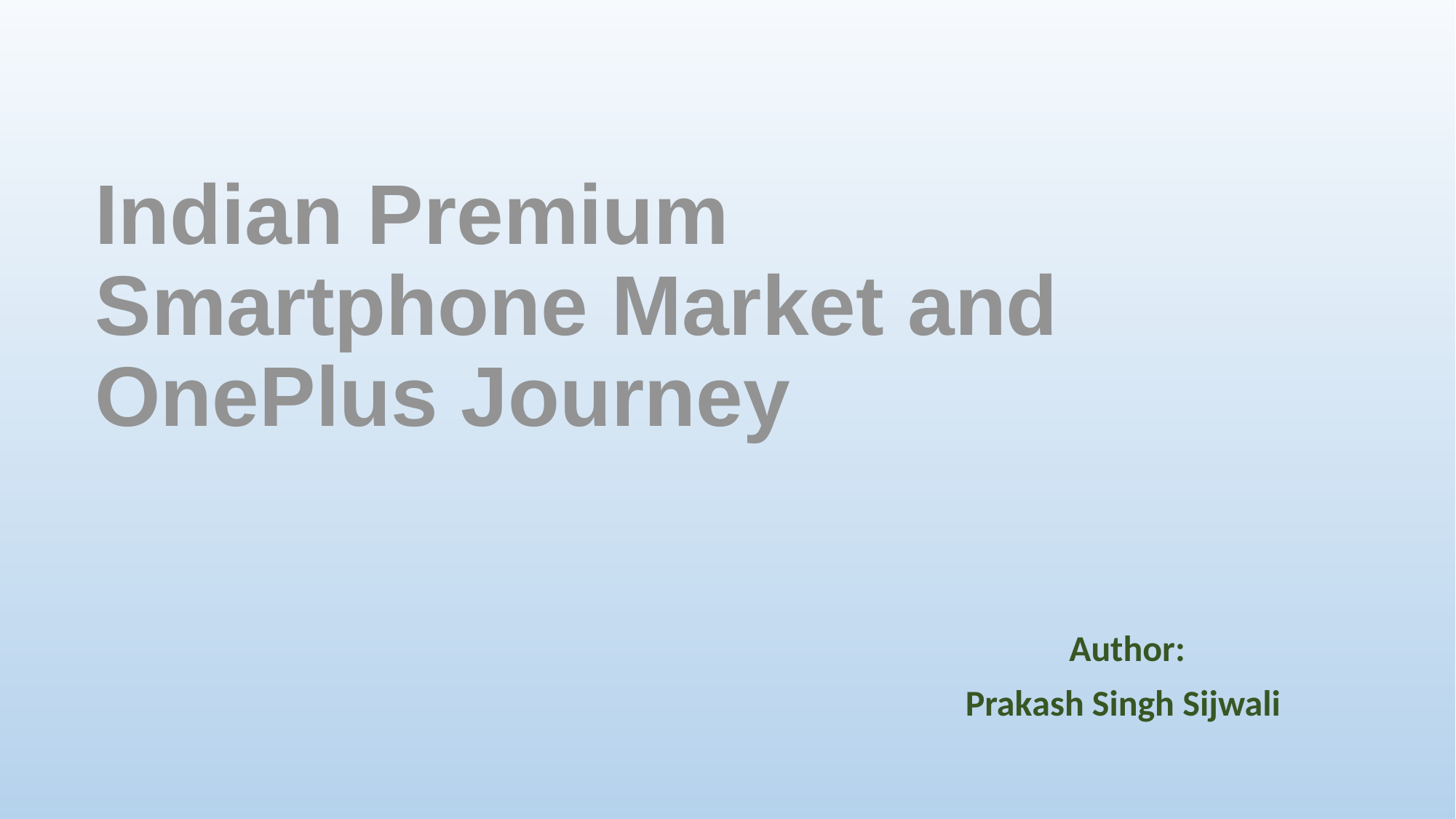

# Indian Premium Smartphone Market and OnePlus Journey
Author:
Prakash Singh Sijwali